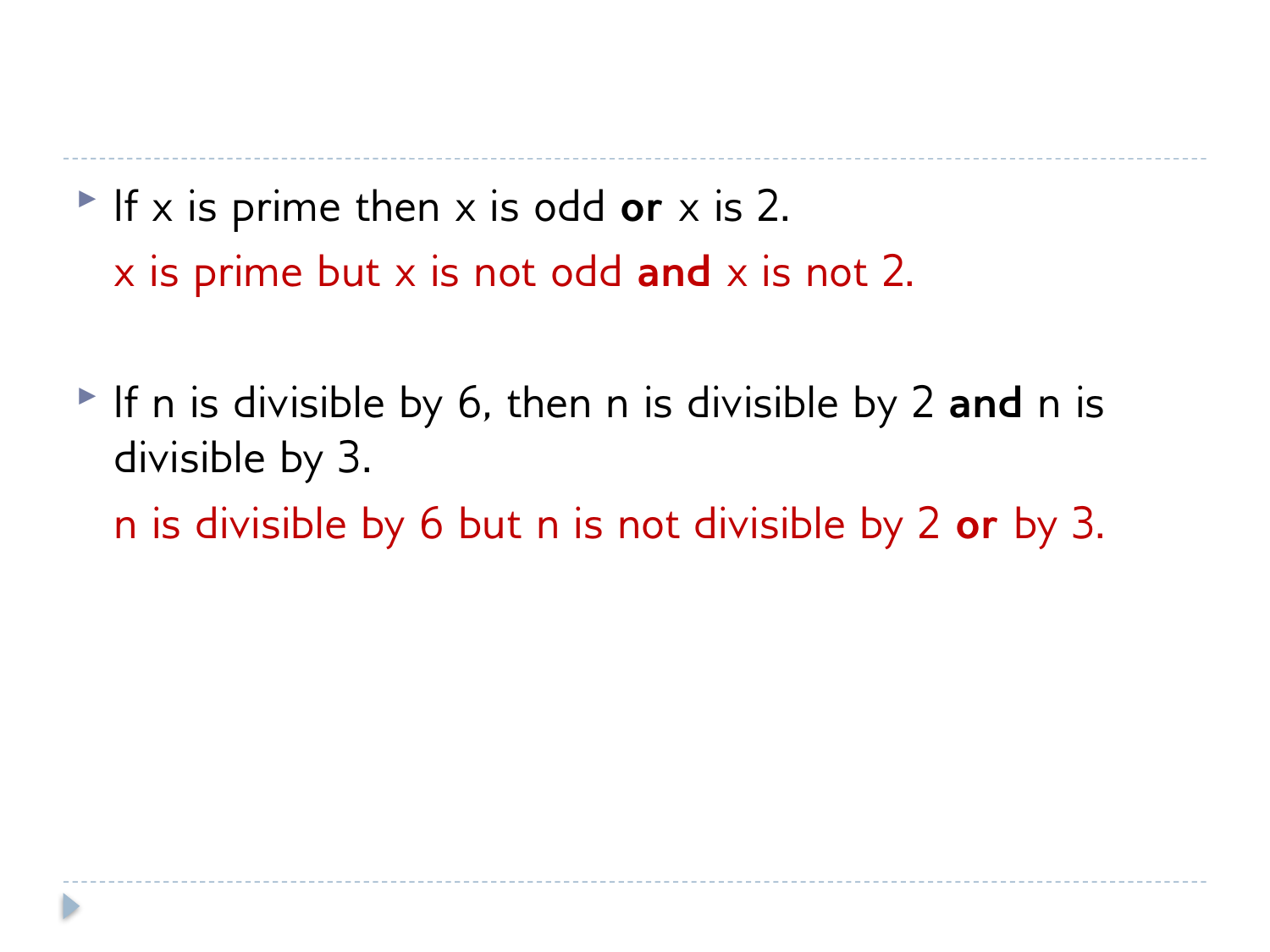

#
If x is prime then x is odd or x is 2.
	x is prime but x is not odd and x is not 2.

If n is divisible by 6, then n is divisible by 2 and n is divisible by 3.
	n is divisible by 6 but n is not divisible by 2 or by 3.